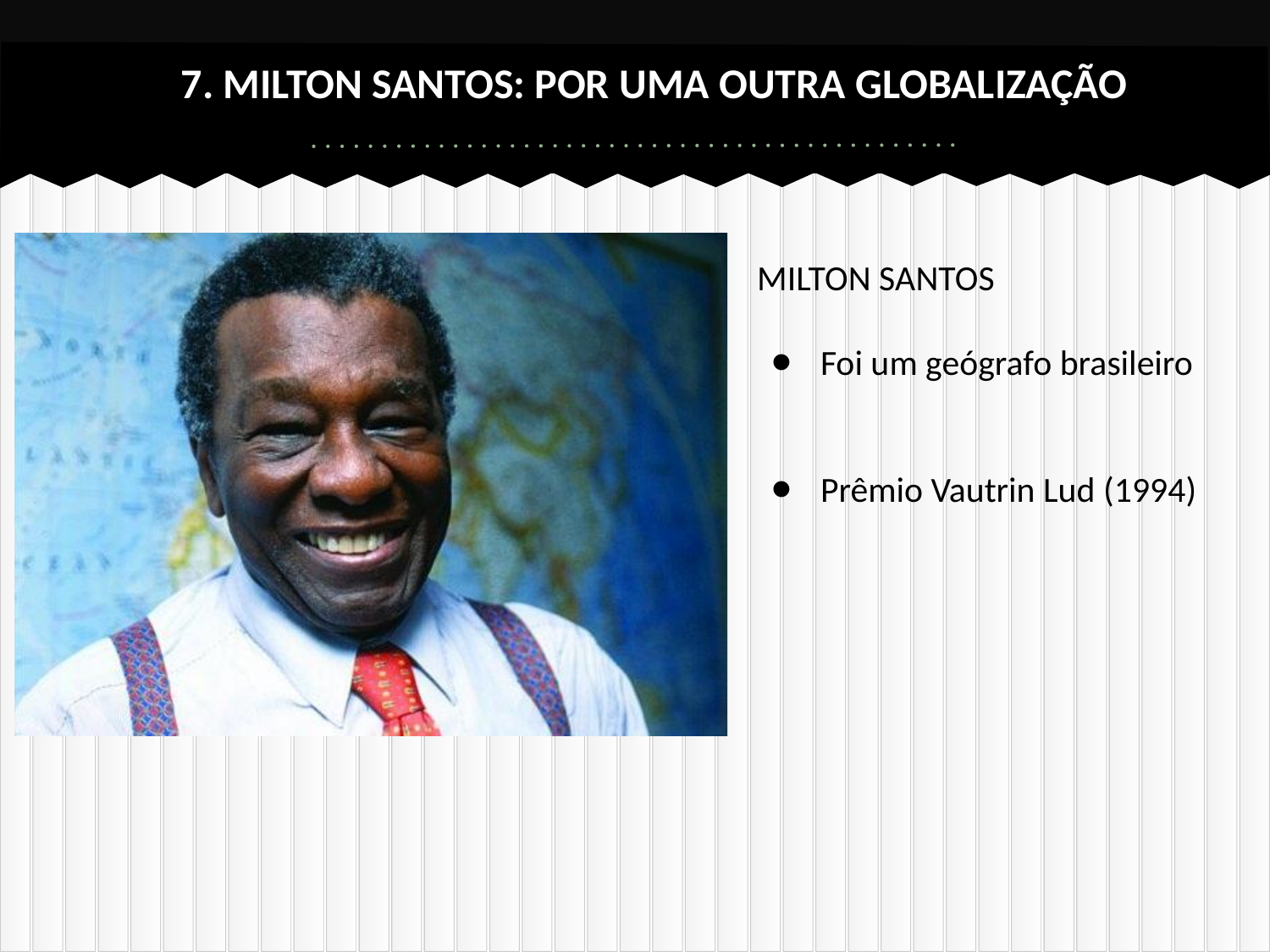

# 7. MILTON SANTOS: POR UMA OUTRA GLOBALIZAÇÃO

MILTON SANTOS

Foi um geógrafo brasileiro

Prêmio Vautrin Lud (1994)